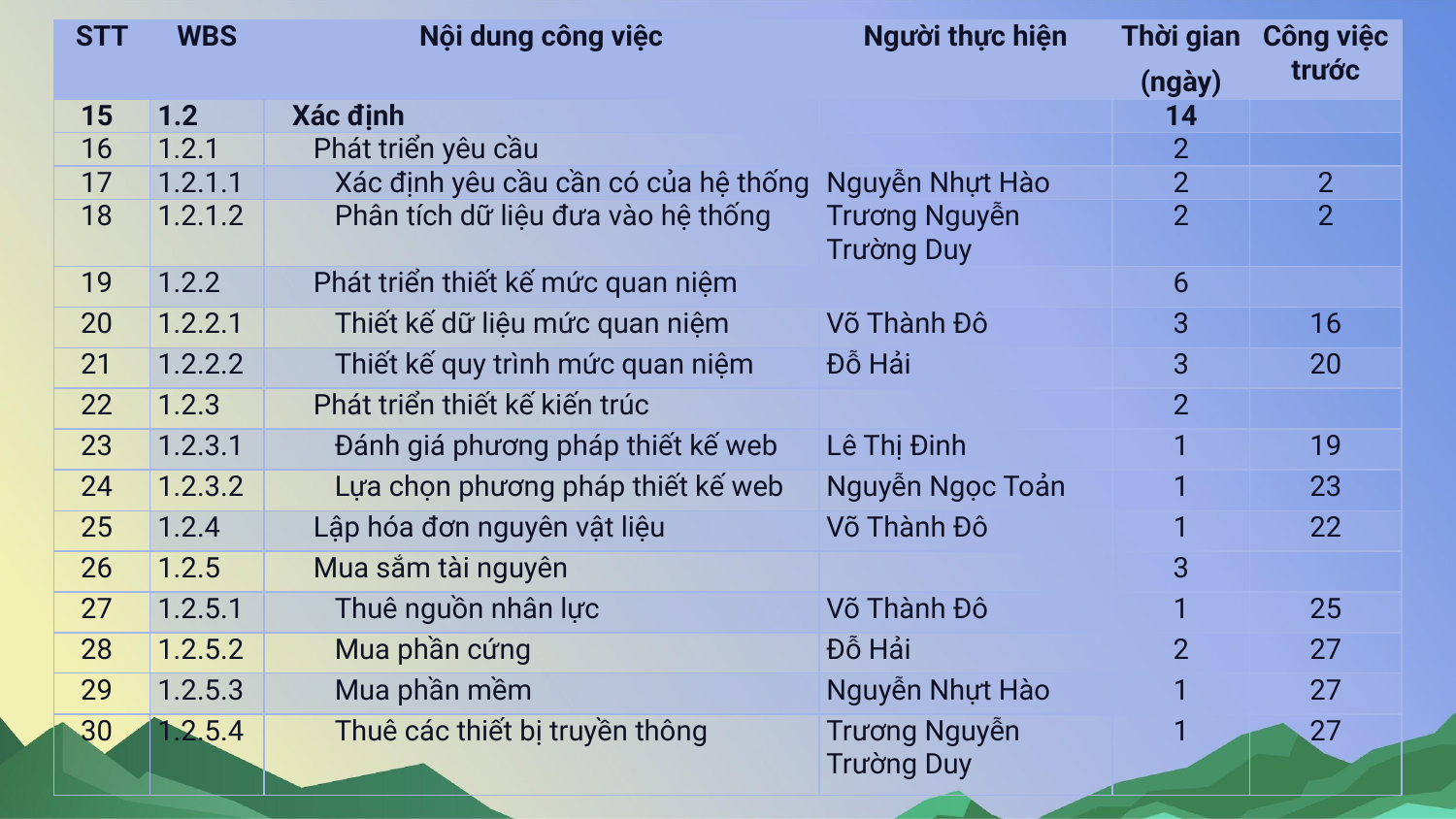

| STT | WBS | Nội dung công việc | Người thực hiện | Thời gian (ngày) | Công việc trước |
| --- | --- | --- | --- | --- | --- |
| 15 | 1.2 | Xác định |  | 14 |  |
| 16 | 1.2.1 | Phát triển yêu cầu |  | 2 |  |
| 17 | 1.2.1.1 | Xác định yêu cầu cần có của hệ thống | Nguyễn Nhựt Hào | 2 | 2 |
| 18 | 1.2.1.2 | Phân tích dữ liệu đưa vào hệ thống | Trương Nguyễn Trường Duy | 2 | 2 |
| 19 | 1.2.2 | Phát triển thiết kế mức quan niệm |  | 6 |  |
| 20 | 1.2.2.1 | Thiết kế dữ liệu mức quan niệm | Võ Thành Đô | 3 | 16 |
| 21 | 1.2.2.2 | Thiết kế quy trình mức quan niệm | Đỗ Hải | 3 | 20 |
| 22 | 1.2.3 | Phát triển thiết kế kiến trúc |  | 2 |  |
| 23 | 1.2.3.1 | Đánh giá phương pháp thiết kế web | Lê Thị Đinh | 1 | 19 |
| 24 | 1.2.3.2 | Lựa chọn phương pháp thiết kế web | Nguyễn Ngọc Toản | 1 | 23 |
| 25 | 1.2.4 | Lập hóa đơn nguyên vật liệu | Võ Thành Đô | 1 | 22 |
| 26 | 1.2.5 | Mua sắm tài nguyên |  | 3 |  |
| 27 | 1.2.5.1 | Thuê nguồn nhân lực | Võ Thành Đô | 1 | 25 |
| 28 | 1.2.5.2 | Mua phần cứng | Đỗ Hải | 2 | 27 |
| 29 | 1.2.5.3 | Mua phần mềm | Nguyễn Nhựt Hào | 1 | 27 |
| 30 | 1.2.5.4 | Thuê các thiết bị truyền thông | Trương Nguyễn Trường Duy | 1 | 27 |